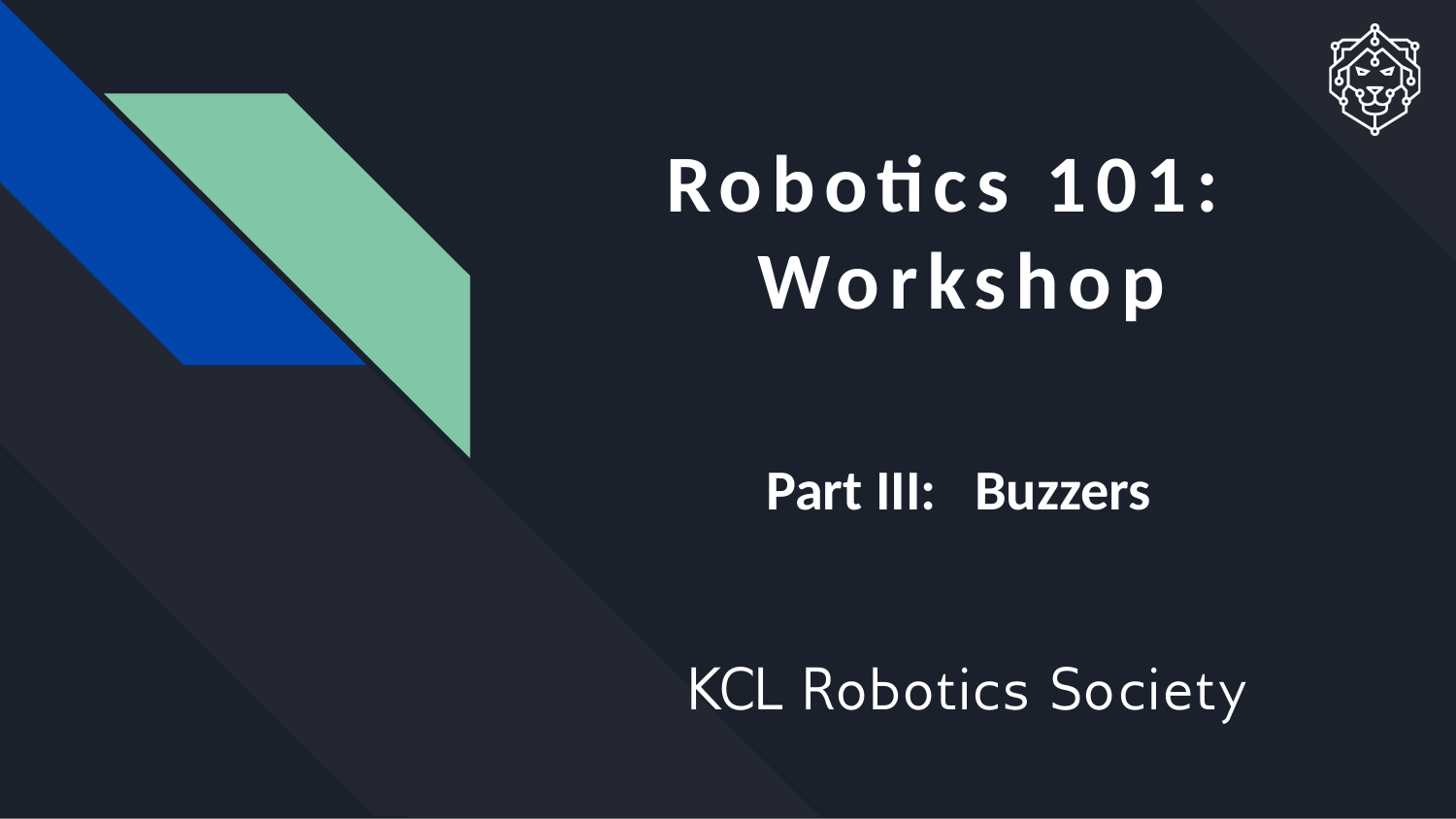

Robotics 101:  Workshop
Part III:   Buzzers
KCL Robotics Society